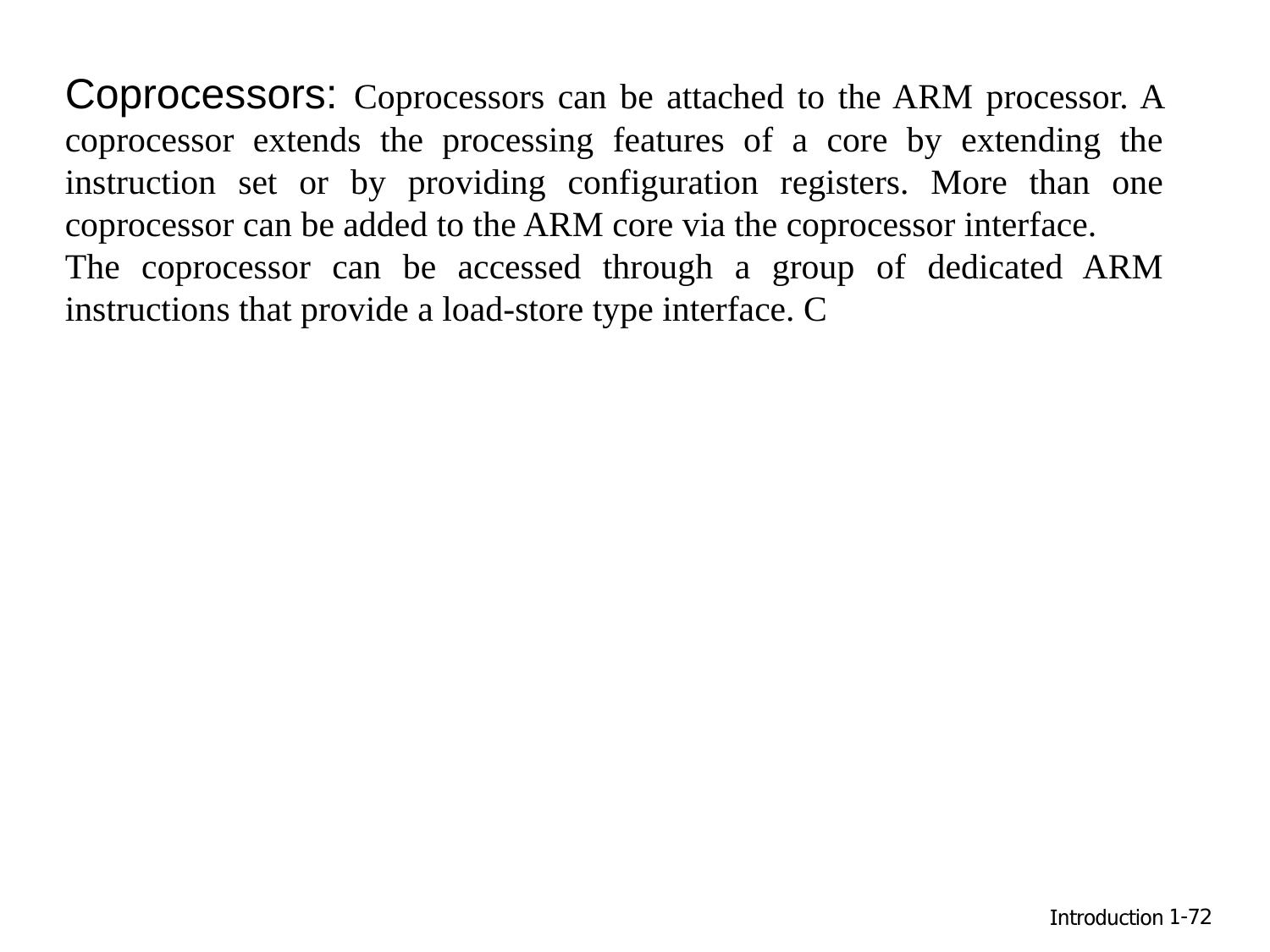

Coprocessors: Coprocessors can be attached to the ARM processor. A coprocessor extends the processing features of a core by extending the instruction set or by providing configuration registers. More than one coprocessor can be added to the ARM core via the coprocessor interface.
The coprocessor can be accessed through a group of dedicated ARM instructions that provide a load-store type interface. C
1-72
Introduction